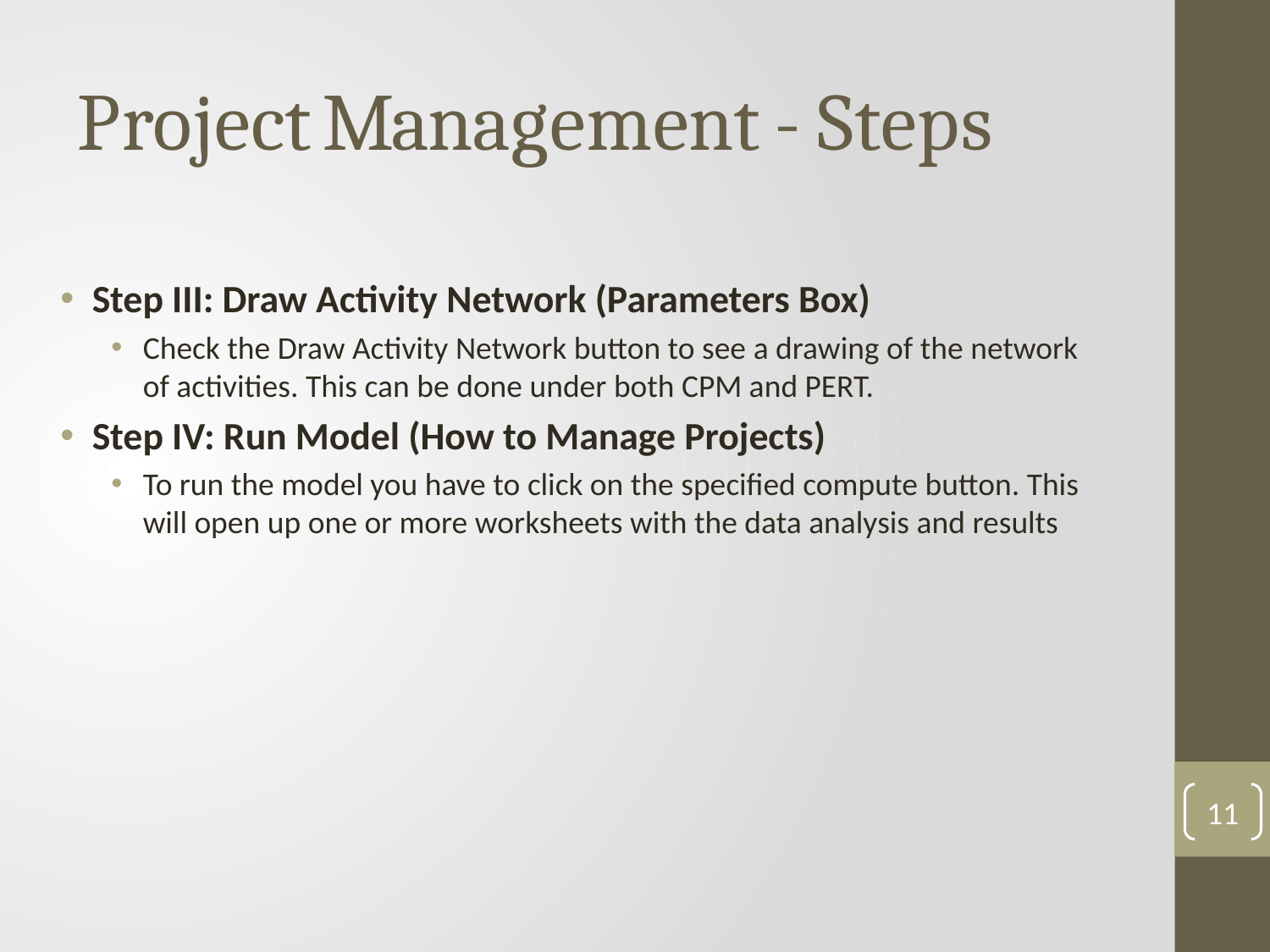

# Project Management - Steps

Step III: Draw Activity Network (Parameters Box)
Check the Draw Activity Network button to see a drawing of the network of activities. This can be done under both CPM and PERT.
Step IV: Run Model (How to Manage Projects)
To run the model you have to click on the specified compute button. This will open up one or more worksheets with the data analysis and results

11